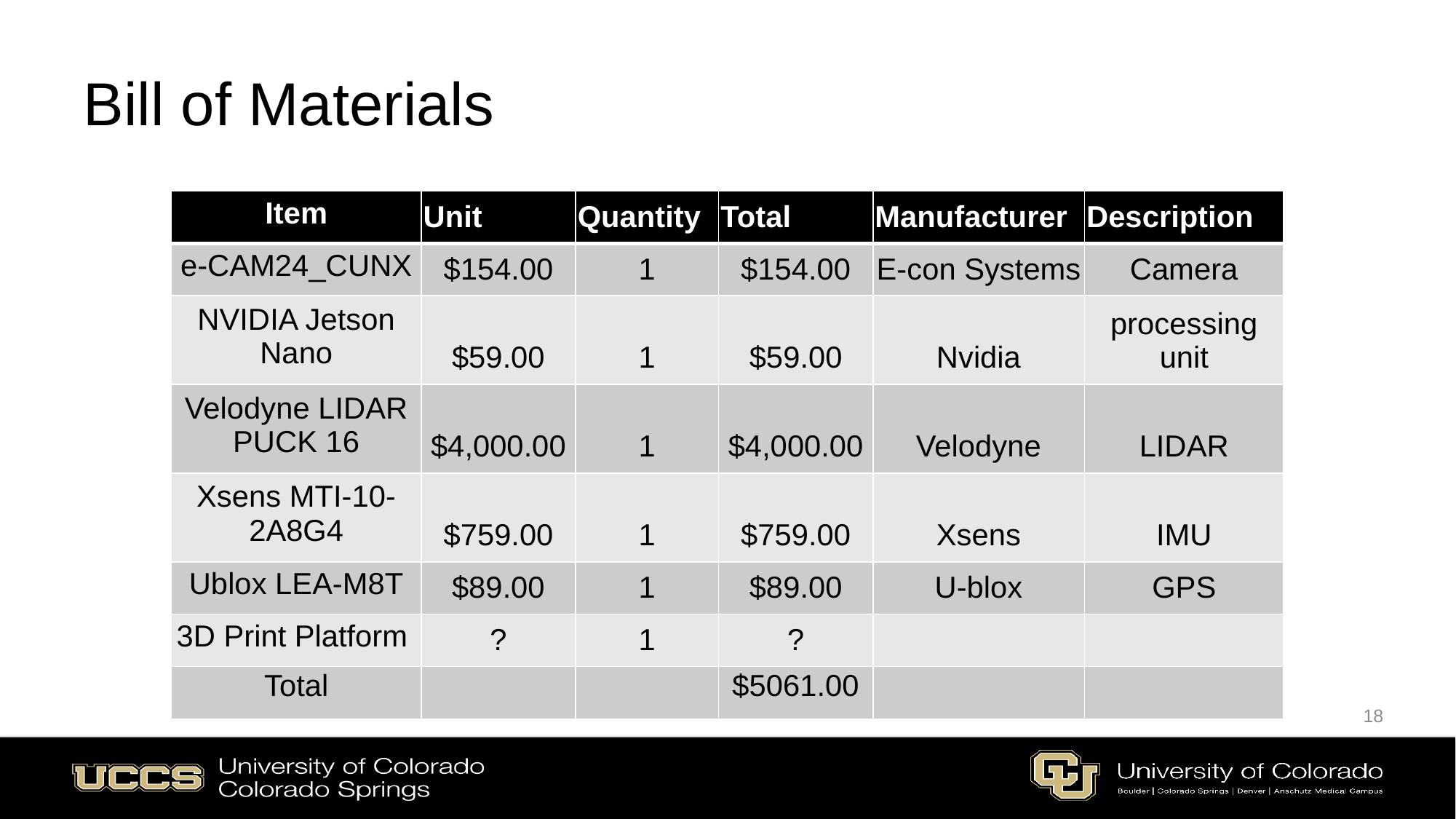

# Bill of Materials
| Item | Unit | Quantity | Total | Manufacturer | Description |
| --- | --- | --- | --- | --- | --- |
| e-CAM24\_CUNX | $154.00 | 1 | $154.00 | E-con Systems | Camera |
| NVIDIA Jetson Nano | $59.00 | 1 | $59.00 | Nvidia | processing unit |
| Velodyne LIDAR PUCK 16 | $4,000.00 | 1 | $4,000.00 | Velodyne | LIDAR |
| Xsens MTI-10-2A8G4 | $759.00 | 1 | $759.00 | Xsens | IMU |
| Ublox LEA-M8T | $89.00 | 1 | $89.00 | U-blox | GPS |
| 3D Print Platform | ? | 1 | ? |  |  |
| Total |  |  | $5061.00 |  |  |
18